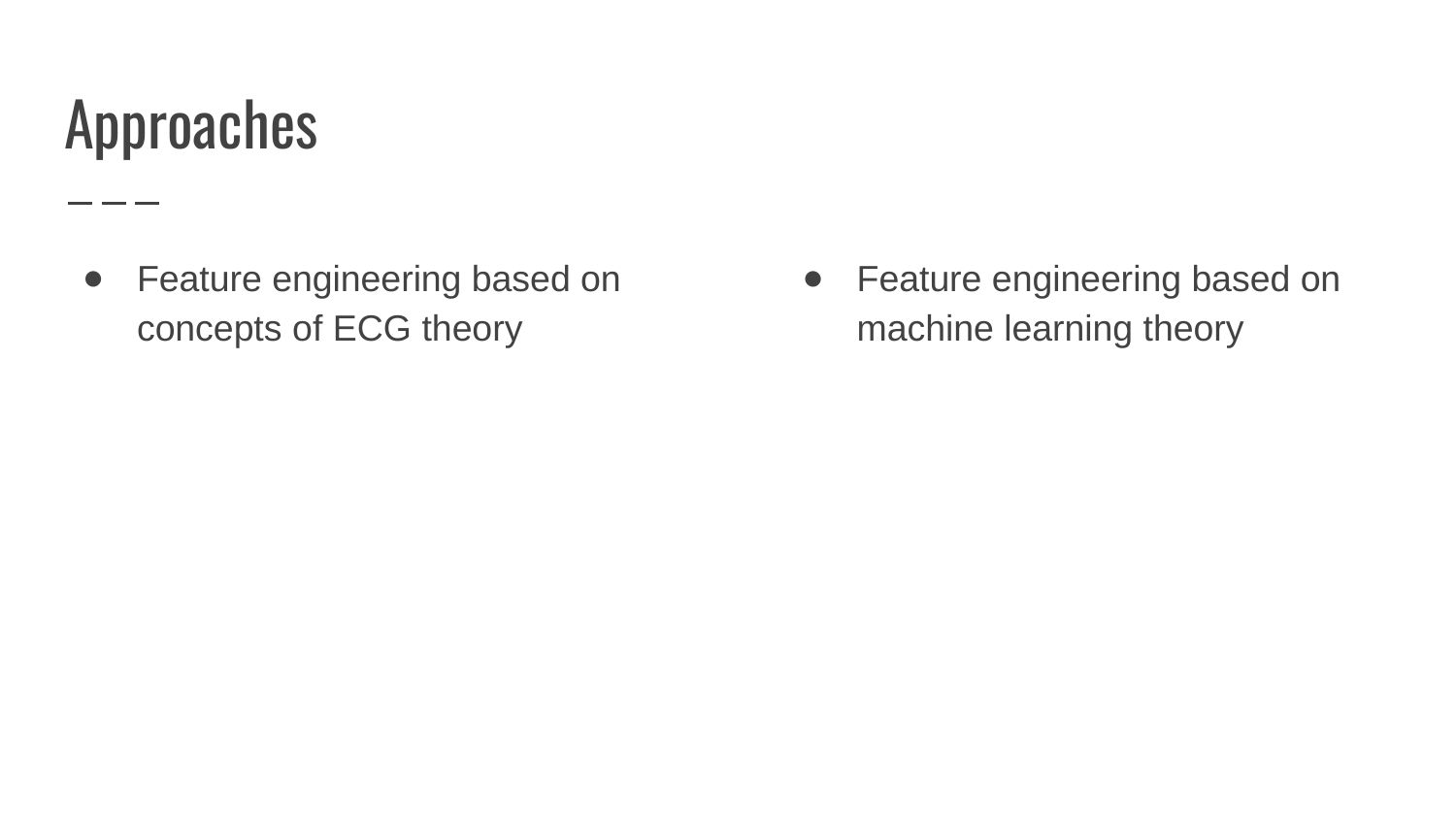

# Approaches
Feature engineering based on concepts of ECG theory
Feature engineering based on machine learning theory